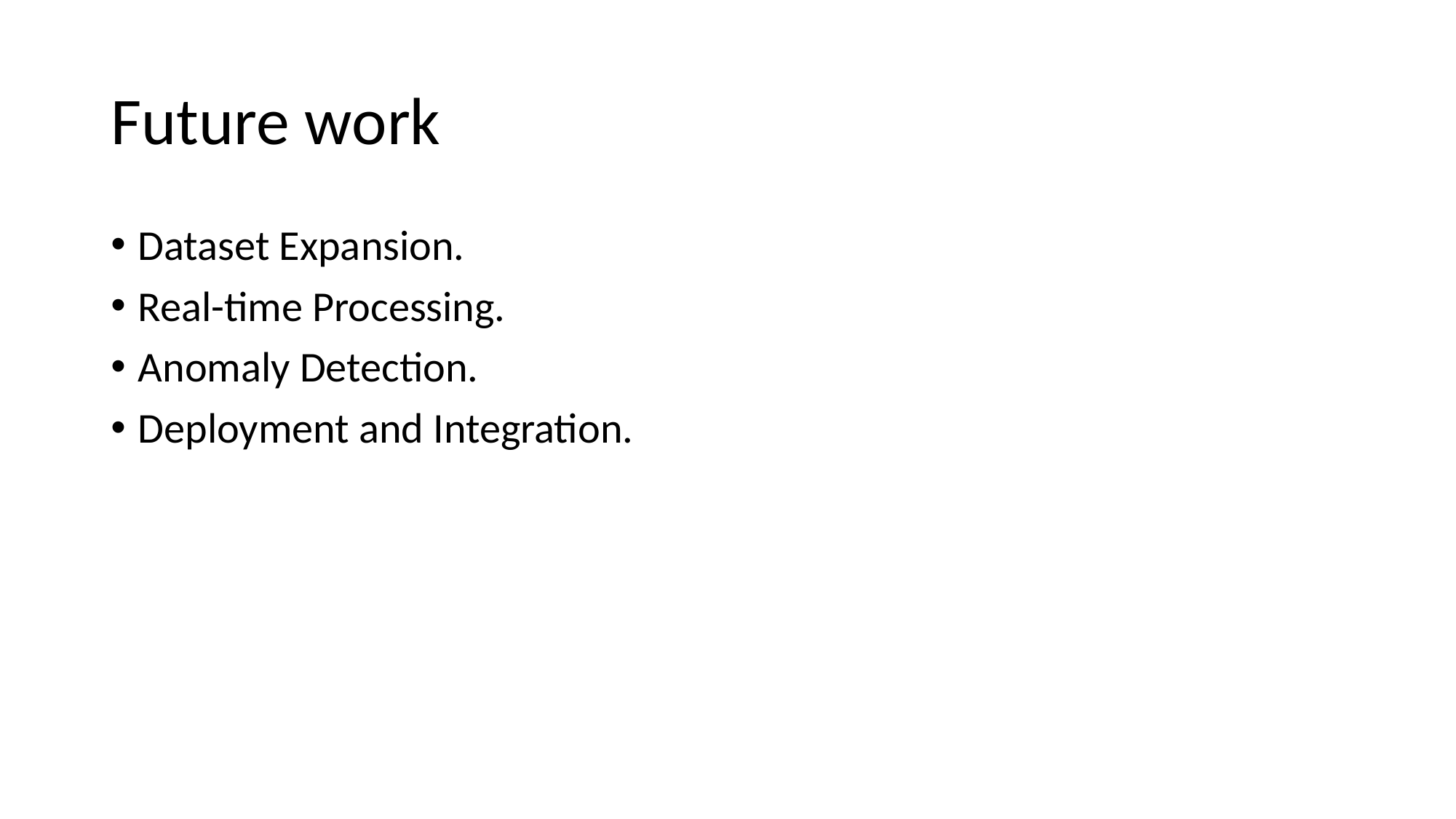

# Future work
Dataset Expansion.
Real-time Processing.
Anomaly Detection.
Deployment and Integration.